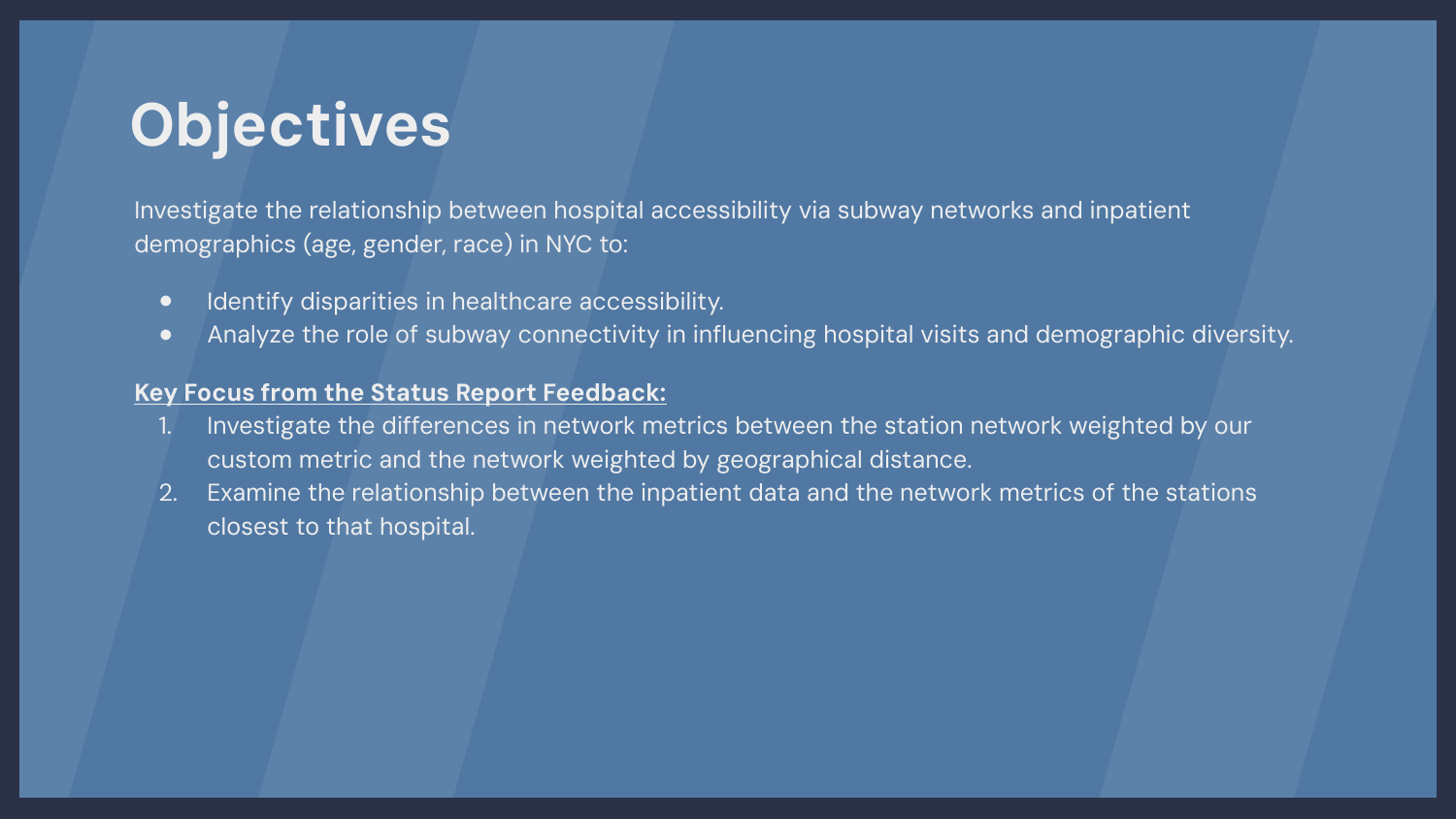

# Objectives
Investigate the relationship between hospital accessibility via subway networks and inpatient demographics (age, gender, race) in NYC to:
Identify disparities in healthcare accessibility.
Analyze the role of subway connectivity in influencing hospital visits and demographic diversity.
Key Focus from the Status Report Feedback:
Investigate the differences in network metrics between the station network weighted by our custom metric and the network weighted by geographical distance.
Examine the relationship between the inpatient data and the network metrics of the stations closest to that hospital.